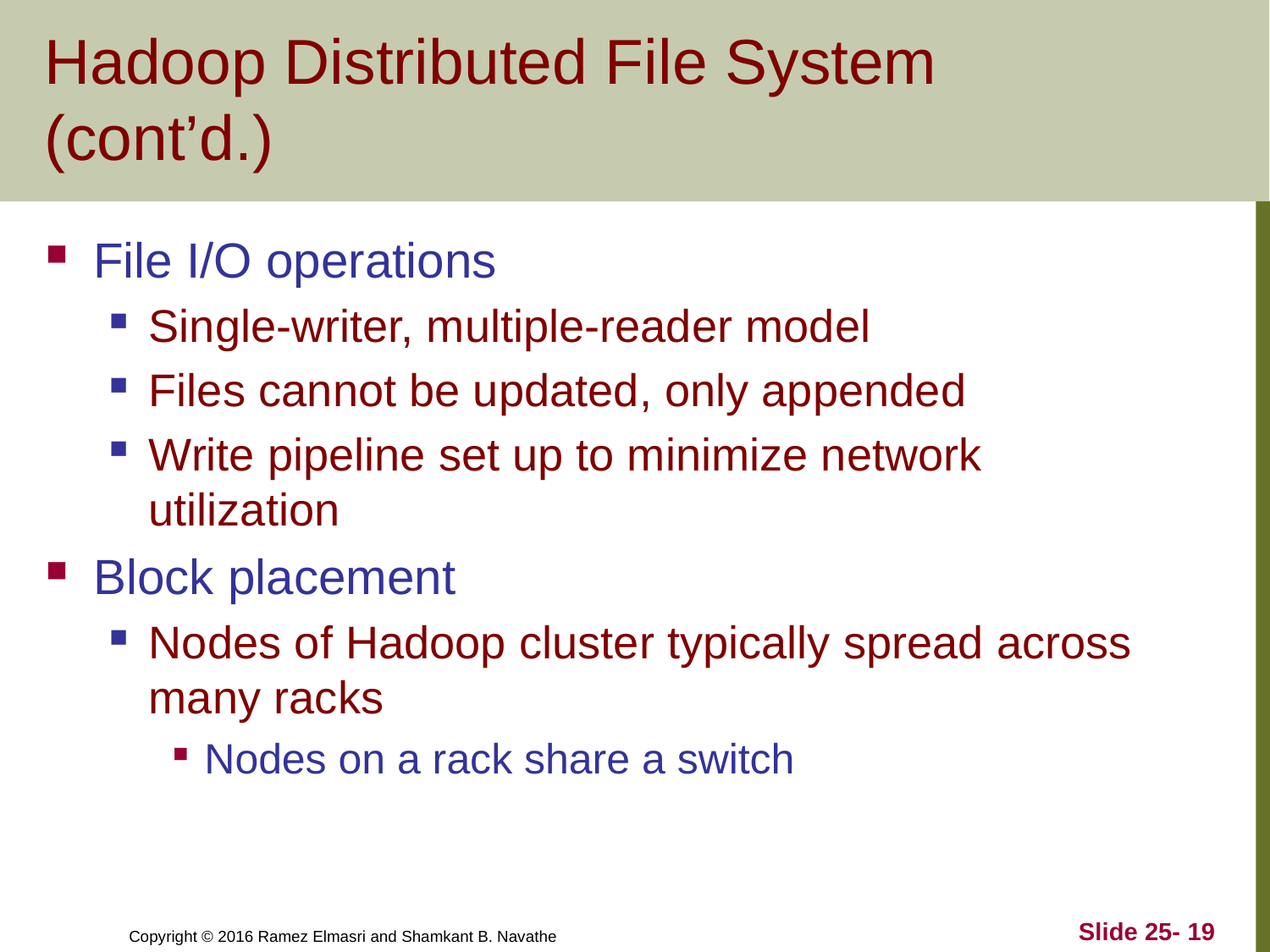

Hadoop Distributed File System (cont’d.)
File I/O operations
Single-writer, multiple-reader model
Files cannot be updated, only appended
Write pipeline set up to minimize network utilization
Block placement
Nodes of Hadoop cluster typically spread across many racks
Nodes on a rack share a switch

Slide 25- 19